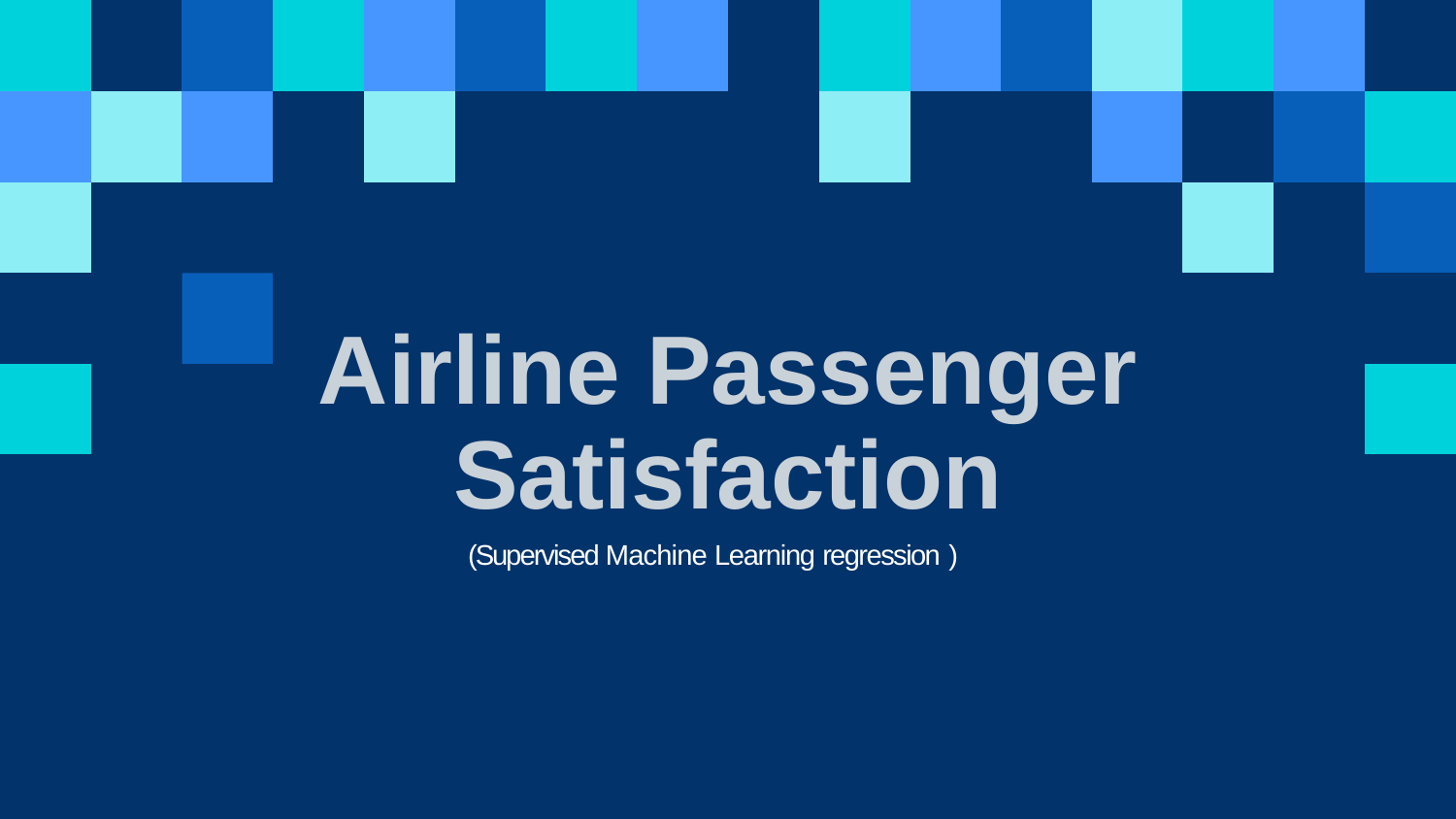

# Airline Passenger Satisfaction
(Supervised Machine Learning regression )